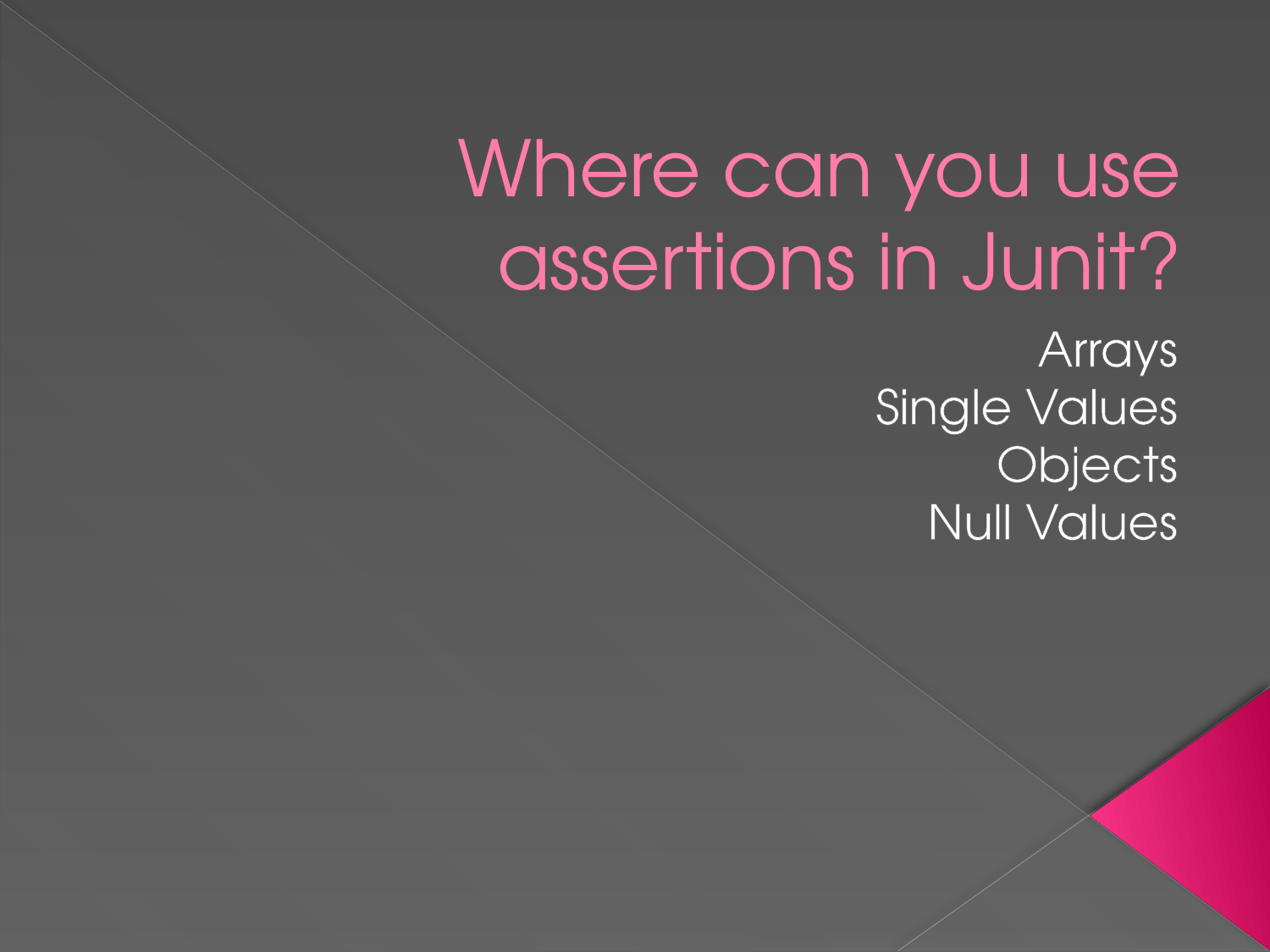

# Where can you use assertions in Junit?
Arrays
Single Values
Objects
Null Values